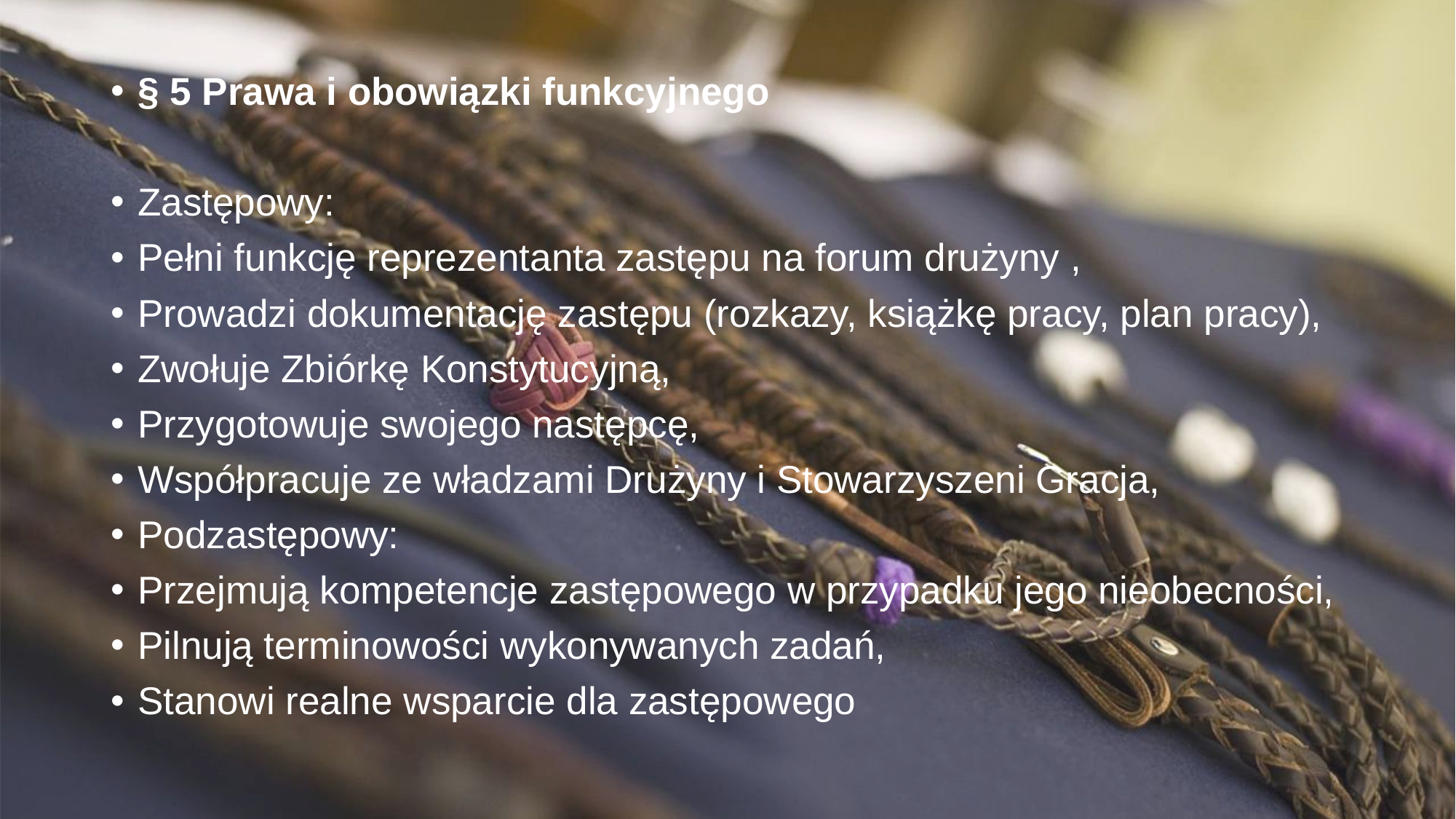

§ 5 Prawa i obowiązki funkcyjnego

Zastępowy:
Pełni funkcję reprezentanta zastępu na forum drużyny ,
Prowadzi dokumentację zastępu (rozkazy, książkę pracy, plan pracy),
Zwołuje Zbiórkę Konstytucyjną,
Przygotowuje swojego następcę,
Współpracuje ze władzami Drużyny i Stowarzyszeni Gracja,
Podzastępowy:
Przejmują kompetencje zastępowego w przypadku jego nieobecności,
Pilnują terminowości wykonywanych zadań,
Stanowi realne wsparcie dla zastępowego